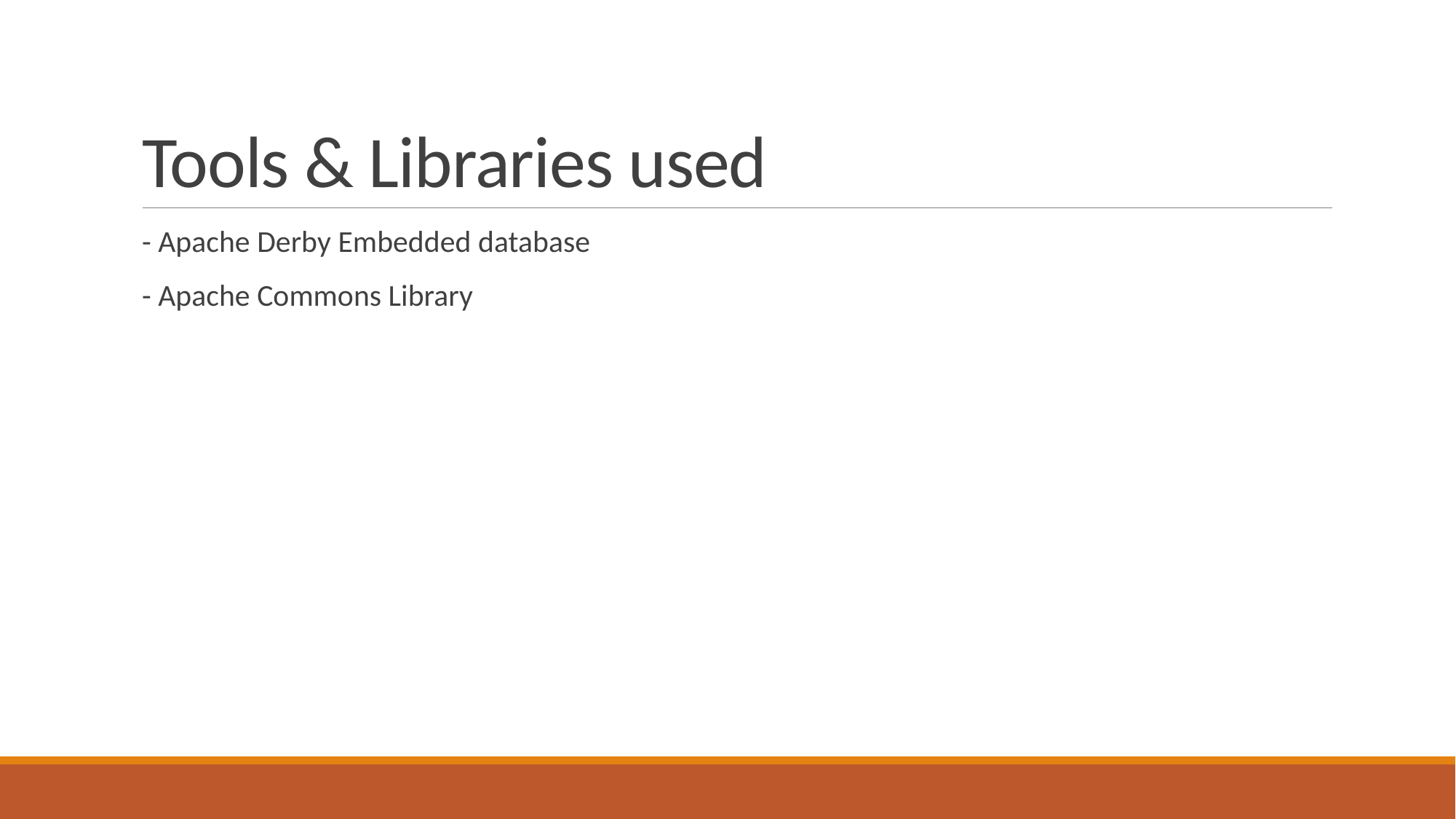

# Tools & Libraries used
- Apache Derby Embedded database
- Apache Commons Library